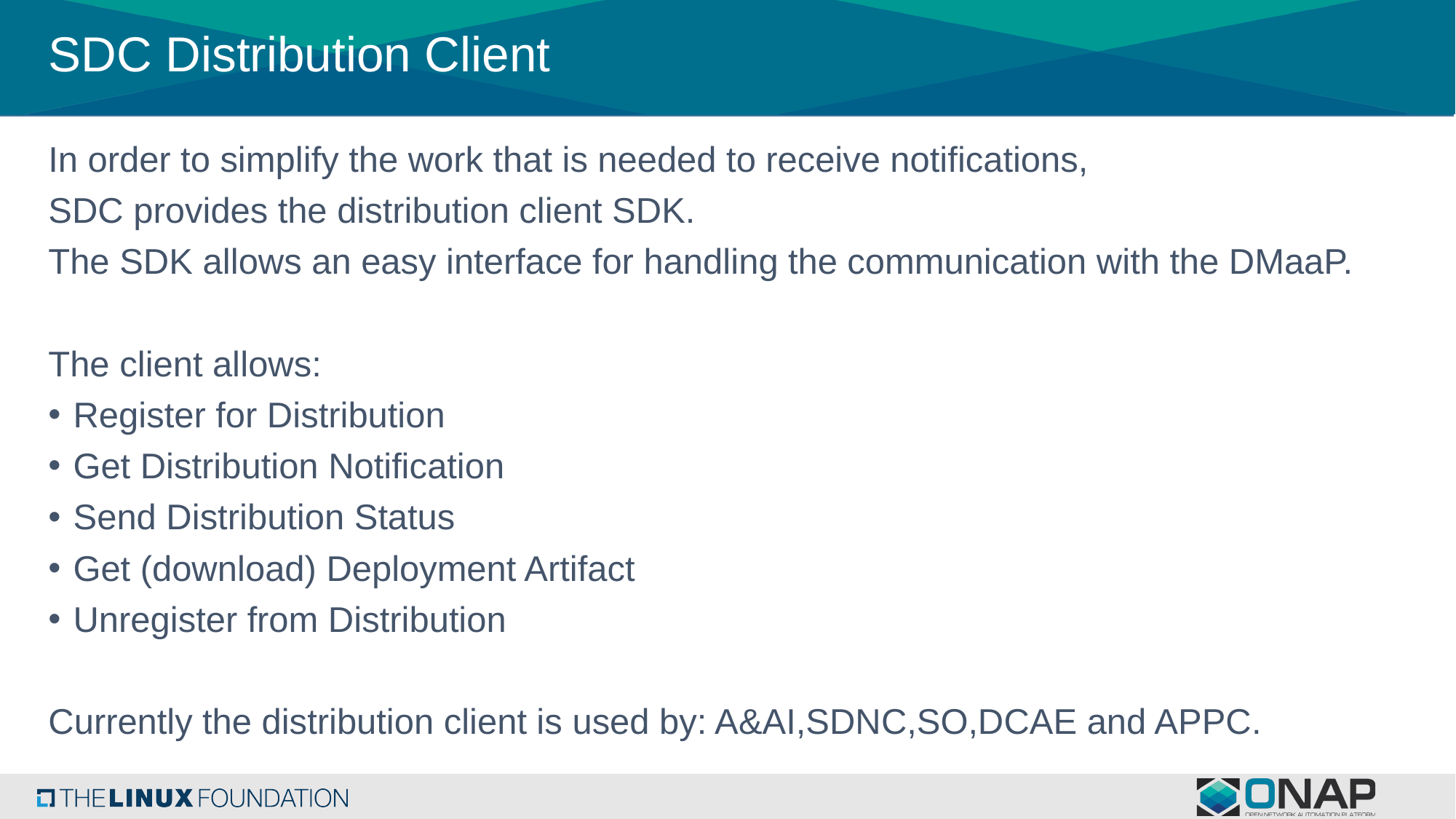

# SDC Distribution Client
In order to simplify the work that is needed to receive notifications,
SDC provides the distribution client SDK.
The SDK allows an easy interface for handling the communication with the DMaaP.

The client allows:
Register for Distribution
Get Distribution Notification
Send Distribution Status
Get (download) Deployment Artifact
Unregister from Distribution

Currently the distribution client is used by: A&AI,SDNC,SO,DCAE and APPC.